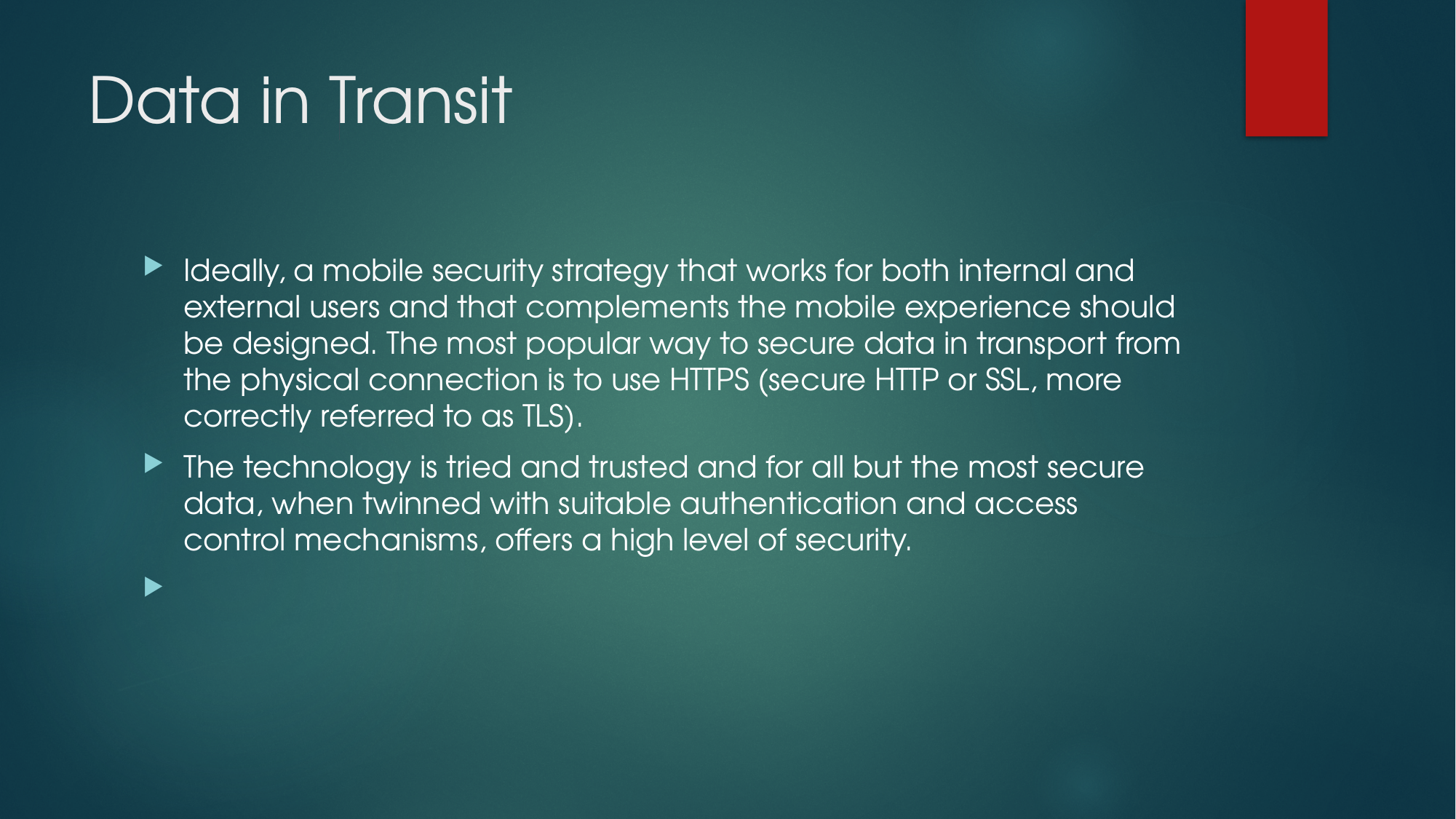

# Data in Transit

Ideally, a mobile security strategy that works for both internal and external users and that complements the mobile experience should be designed. The most popular way to secure data in transport from the physical connection is to use HTTPS (secure HTTP or SSL, more correctly referred to as TLS).
The technology is tried and trusted and for all but the most secure data, when twinned with suitable authentication and access control mechanisms, offers a high level of security.